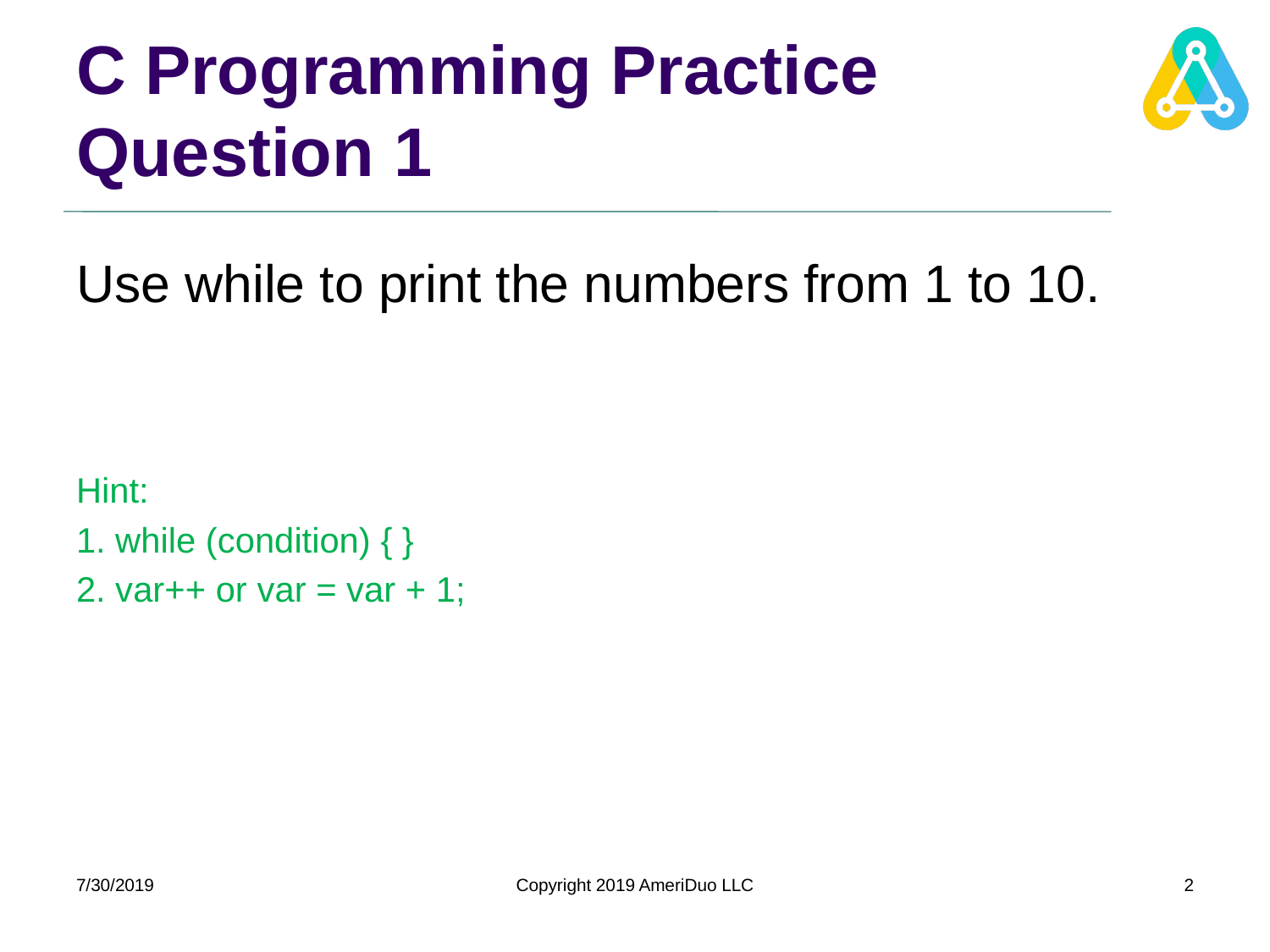

# C Programming Practice Question 1
Use while to print the numbers from 1 to 10.

Hint:
1. while (condition) { }
2. var++ or var = var + 1;
7/30/2019
Copyright 2019 AmeriDuo LLC
2